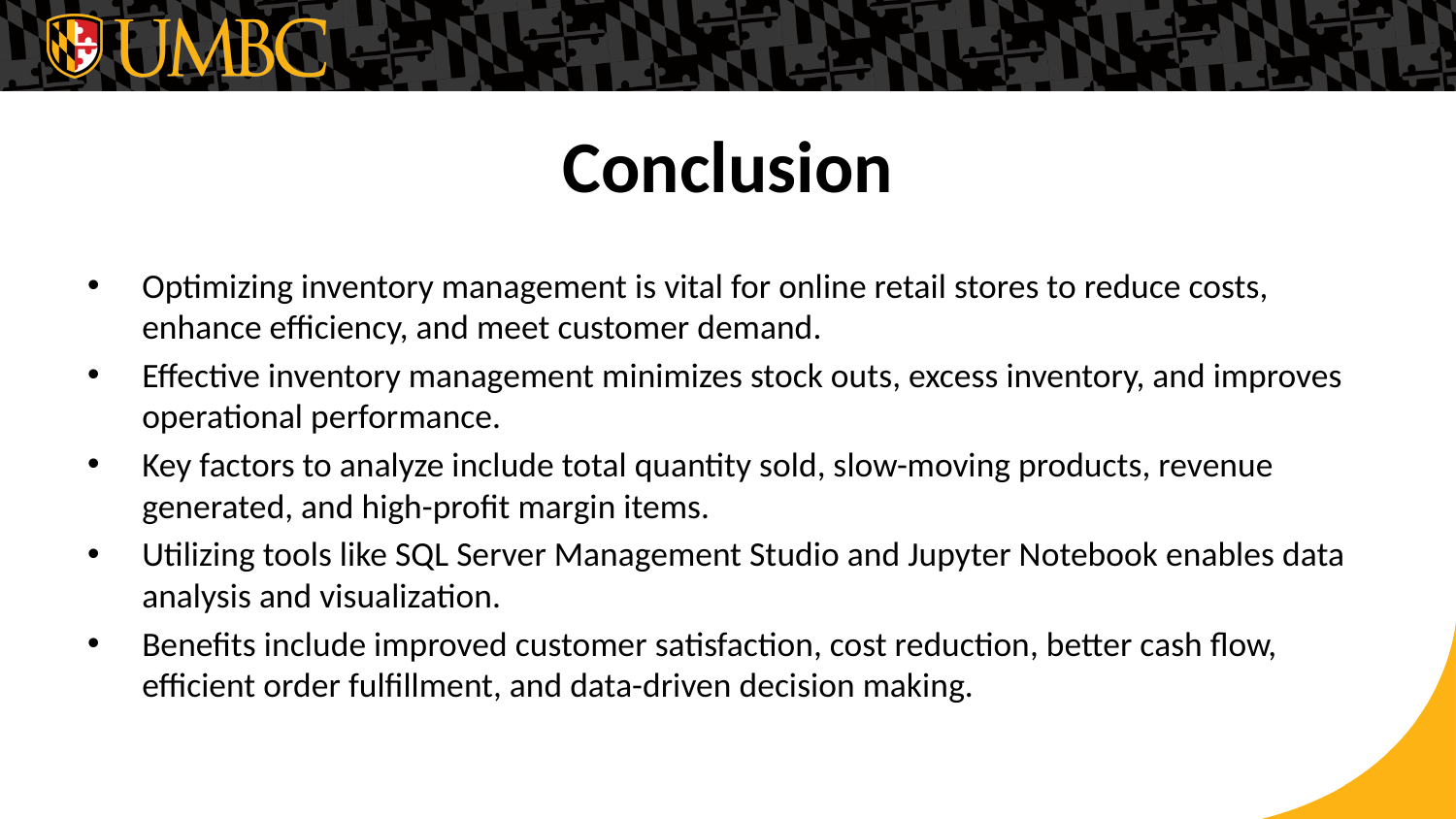

# Conclusion
Optimizing inventory management is vital for online retail stores to reduce costs, enhance efficiency, and meet customer demand.
Effective inventory management minimizes stock outs, excess inventory, and improves operational performance.
Key factors to analyze include total quantity sold, slow-moving products, revenue generated, and high-profit margin items.
Utilizing tools like SQL Server Management Studio and Jupyter Notebook enables data analysis and visualization.
Benefits include improved customer satisfaction, cost reduction, better cash flow, efficient order fulfillment, and data-driven decision making.